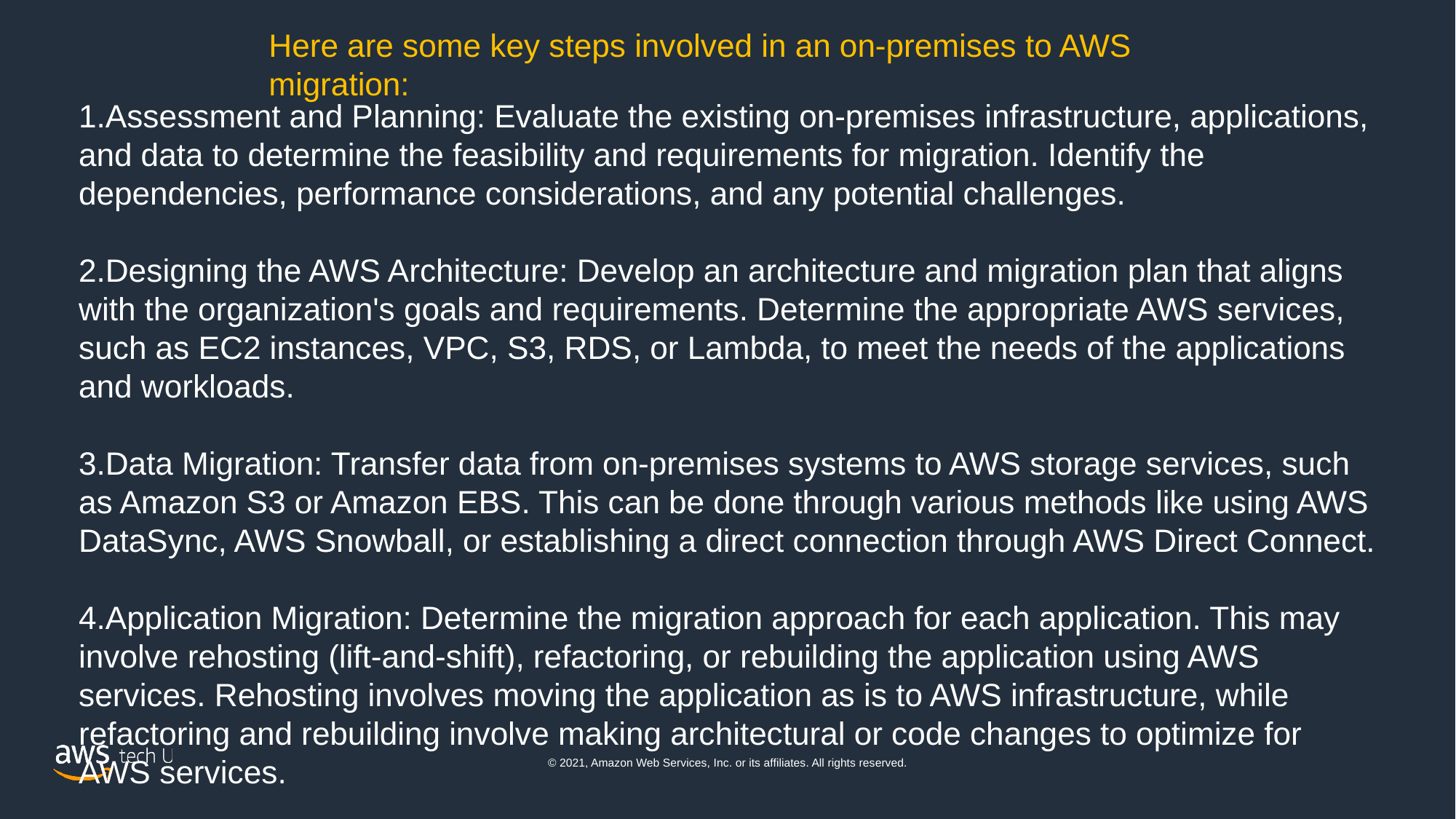

Here are some key steps involved in an on-premises to AWS migration:
Assessment and Planning: Evaluate the existing on-premises infrastructure, applications, and data to determine the feasibility and requirements for migration. Identify the dependencies, performance considerations, and any potential challenges.

Designing the AWS Architecture: Develop an architecture and migration plan that aligns with the organization's goals and requirements. Determine the appropriate AWS services, such as EC2 instances, VPC, S3, RDS, or Lambda, to meet the needs of the applications and workloads.

Data Migration: Transfer data from on-premises systems to AWS storage services, such as Amazon S3 or Amazon EBS. This can be done through various methods like using AWS DataSync, AWS Snowball, or establishing a direct connection through AWS Direct Connect.

Application Migration: Determine the migration approach for each application. This may involve rehosting (lift-and-shift), refactoring, or rebuilding the application using AWS services. Rehosting involves moving the application as is to AWS infrastructure, while refactoring and rebuilding involve making architectural or code changes to optimize for AWS services.